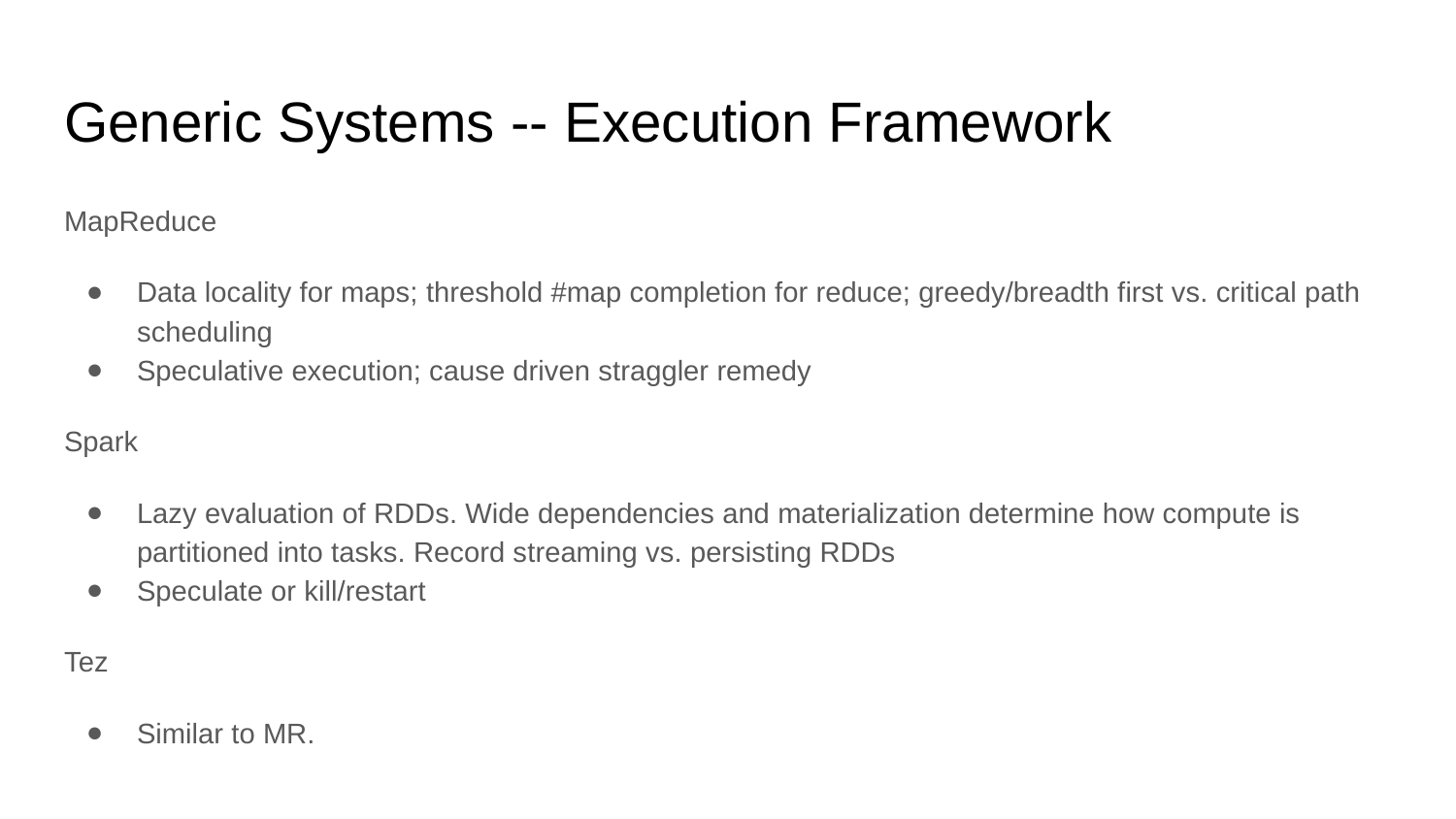

# Generic Systems -- Execution Framework
MapReduce
Data locality for maps; threshold #map completion for reduce; greedy/breadth first vs. critical path scheduling
Speculative execution; cause driven straggler remedy
Spark
Lazy evaluation of RDDs. Wide dependencies and materialization determine how compute is partitioned into tasks. Record streaming vs. persisting RDDs
Speculate or kill/restart
Tez
Similar to MR.